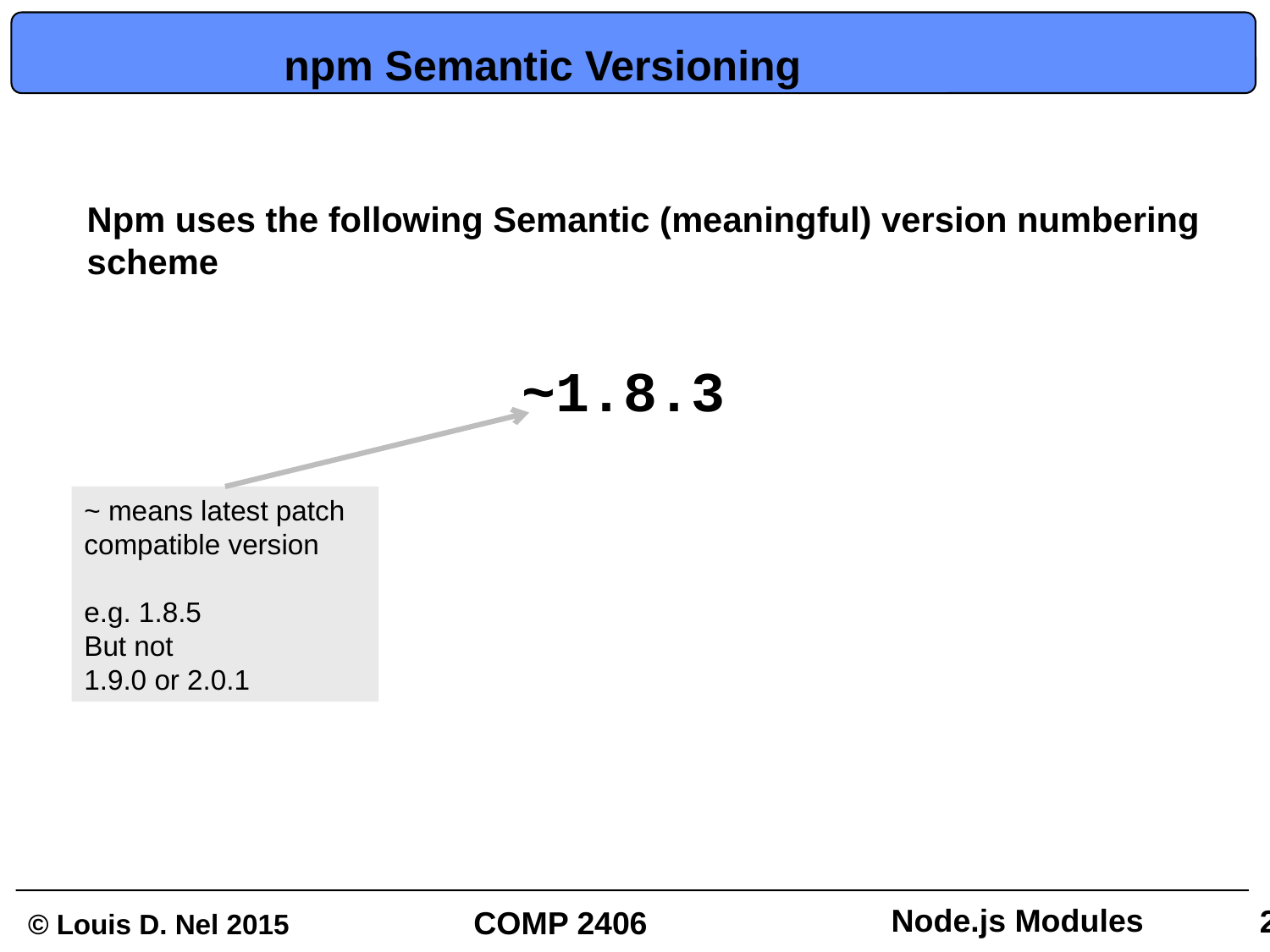

# npm Semantic Versioning
Npm uses the following Semantic (meaningful) version numbering scheme

~1.8.3
~ means latest patch compatible version

e.g. 1.8.5
But not
1.9.0 or 2.0.1